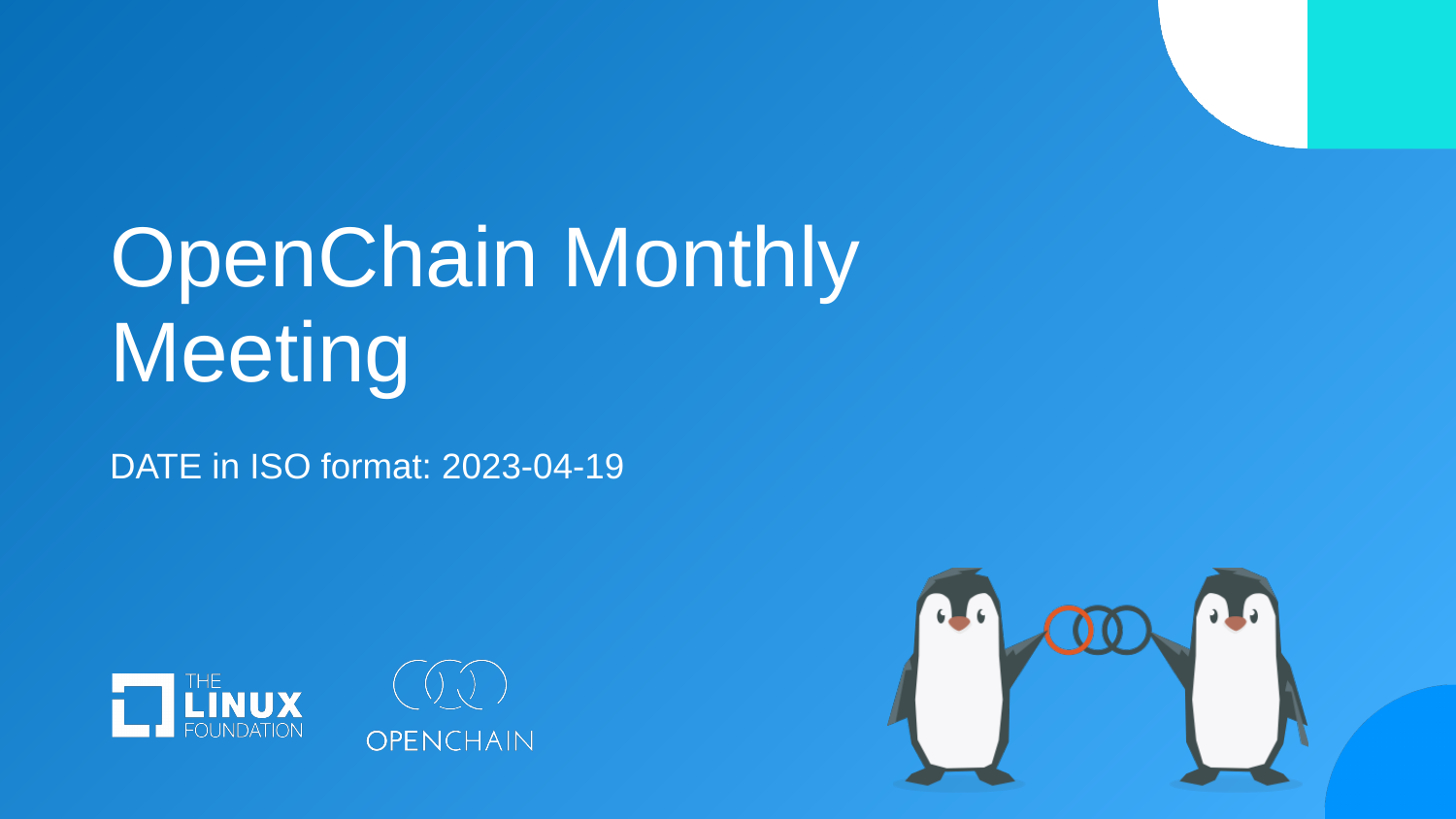

# OpenChain Monthly Meeting
DATE in ISO format: 2023-04-19